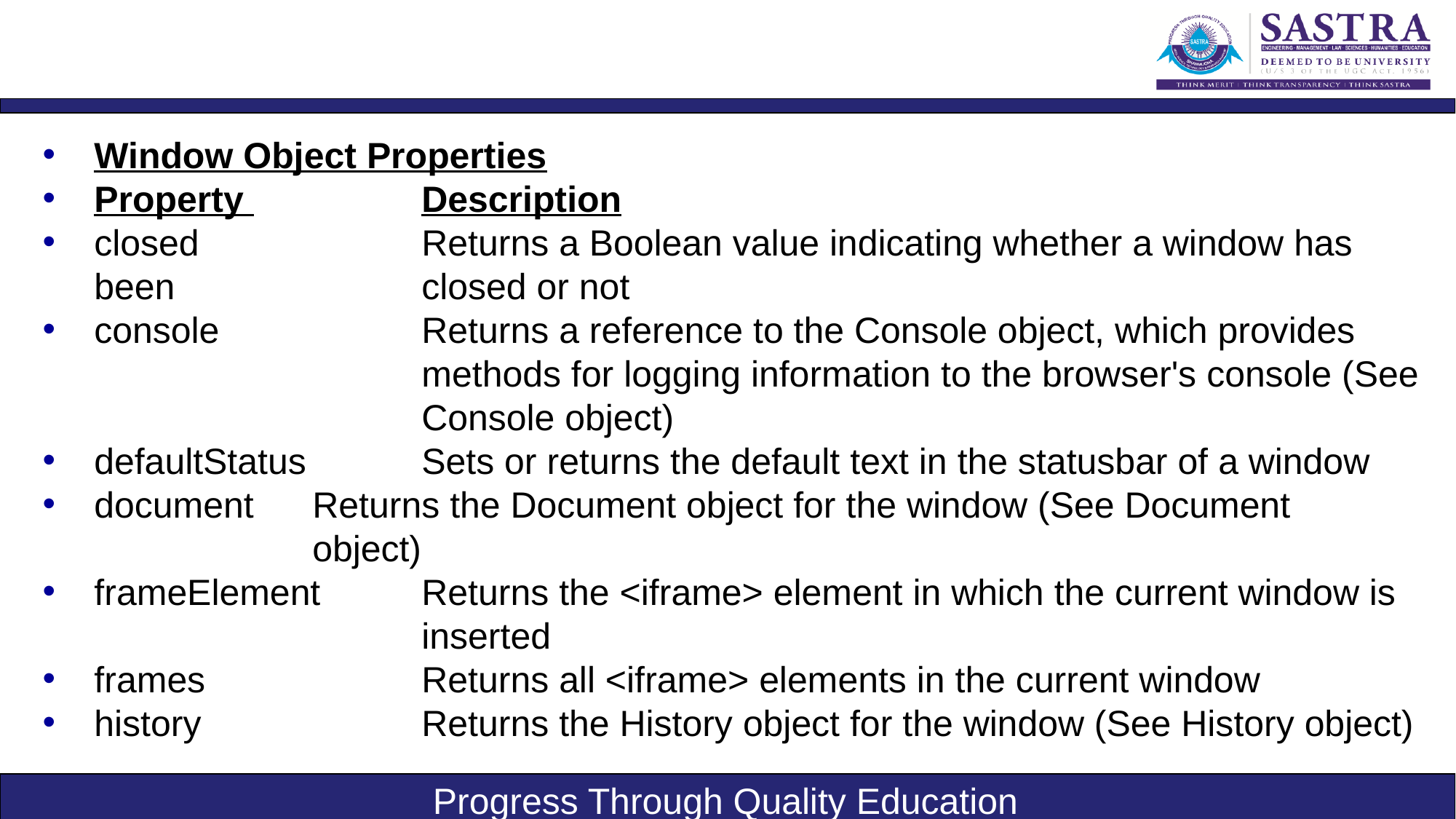

#
Window Object Properties
Property 		Description
closed 		Returns a Boolean value indicating whether a window has been 			closed or not
console 		Returns a reference to the Console object, which provides 				methods for logging information to the browser's console (See 			Console object)
defaultStatus 	Sets or returns the default text in the statusbar of a window
document 	Returns the Document object for the window (See Document 			object)
frameElement 	Returns the <iframe> element in which the current window is 			inserted
frames 		Returns all <iframe> elements in the current window
history 		Returns the History object for the window (See History object)